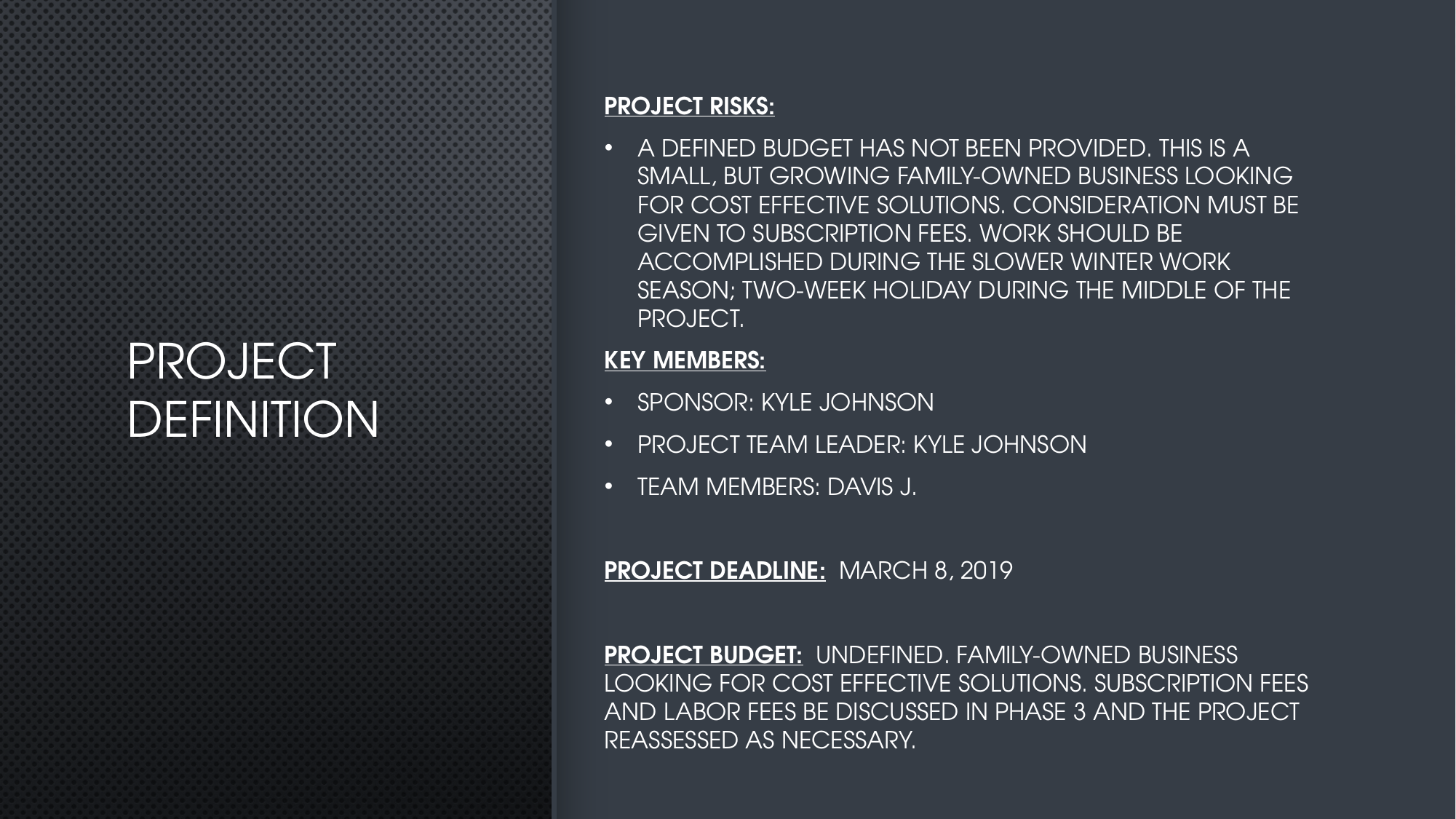

# Project definition
Project Risks:
A defined budget has not been provided. This is a small, but growing family-owned business looking for cost effective solutions. Consideration must be given to subscription fees. Work should be accomplished during the slower winter work season; two-week holiday during the middle of the project.
Key Members:
Sponsor: Kyle Johnson
Project Team Leader: Kyle Johnson
Team members: Davis J.

Project Deadline:  March 8, 2019

Project Budget:  Undefined. Family-owned business looking for cost effective solutions. Subscription fees and labor fees be discussed in phase 3 and the project reassessed as necessary.